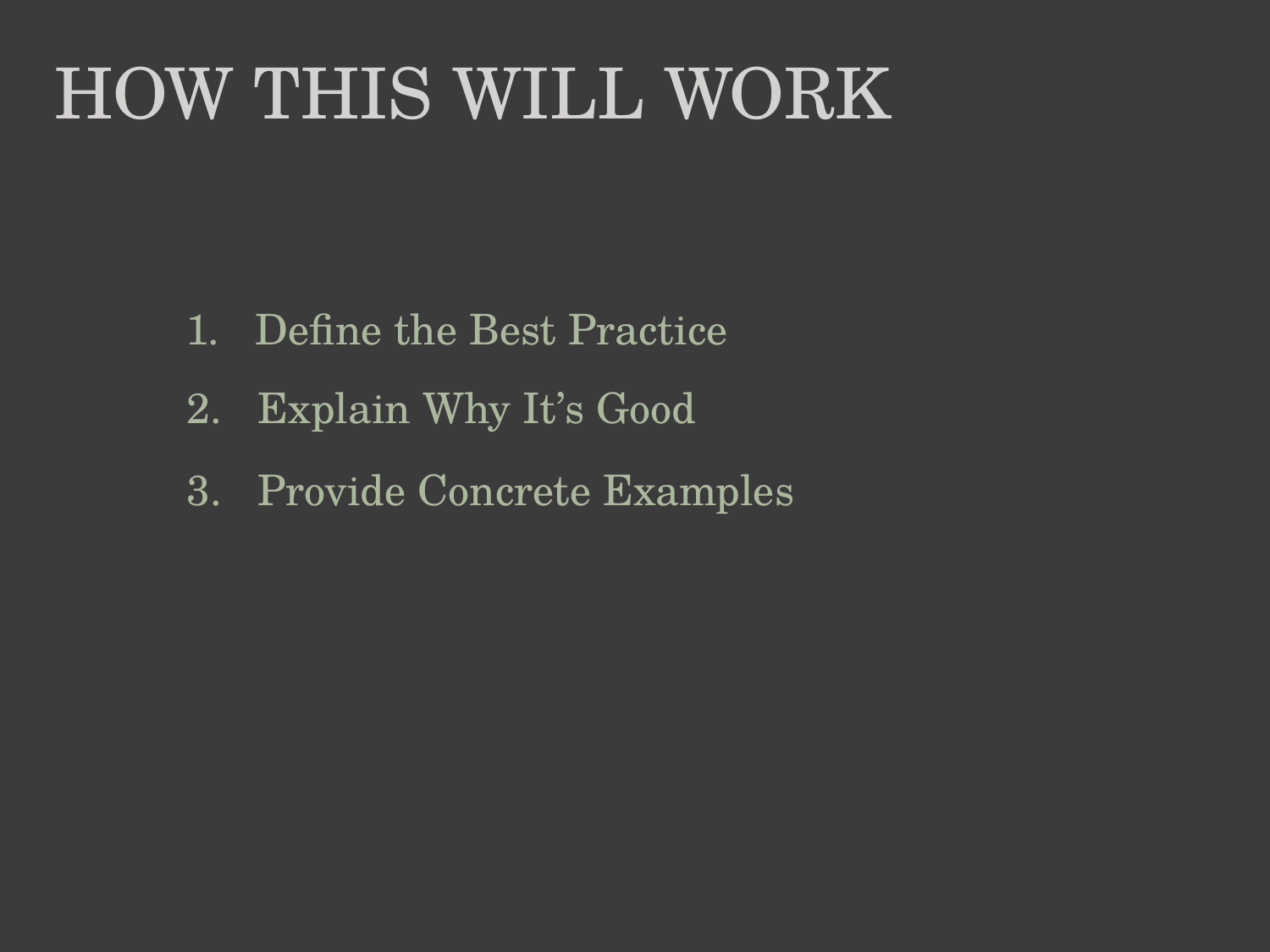

HOW THIs will work
1.   Define the Best Practice
2.   Explain Why It’s Good
3.   Provide Concrete Examples